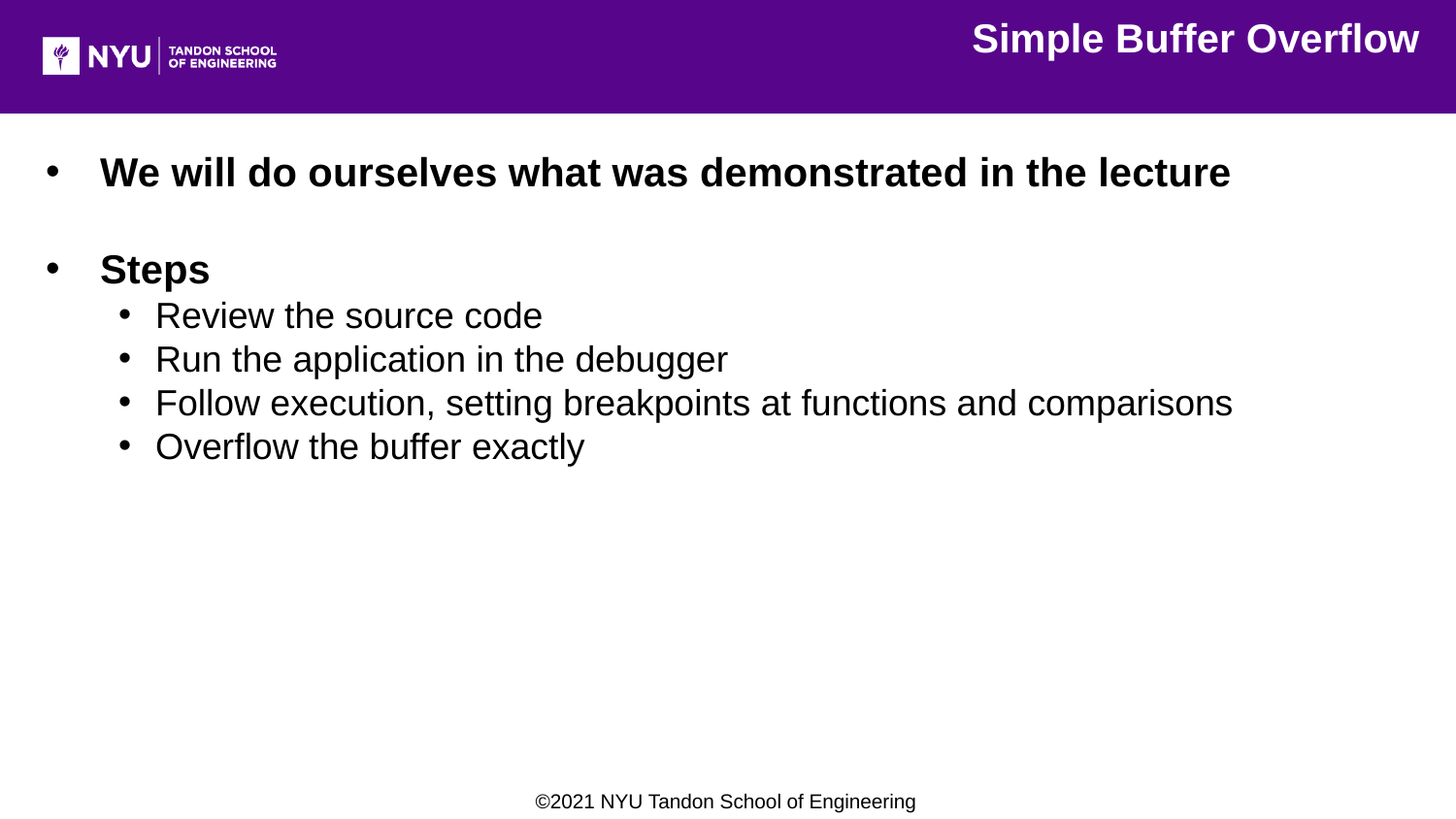

Simple Buffer Overflow
We will do ourselves what was demonstrated in the lecture

Steps
Review the source code
Run the application in the debugger
Follow execution, setting breakpoints at functions and comparisons
Overflow the buffer exactly